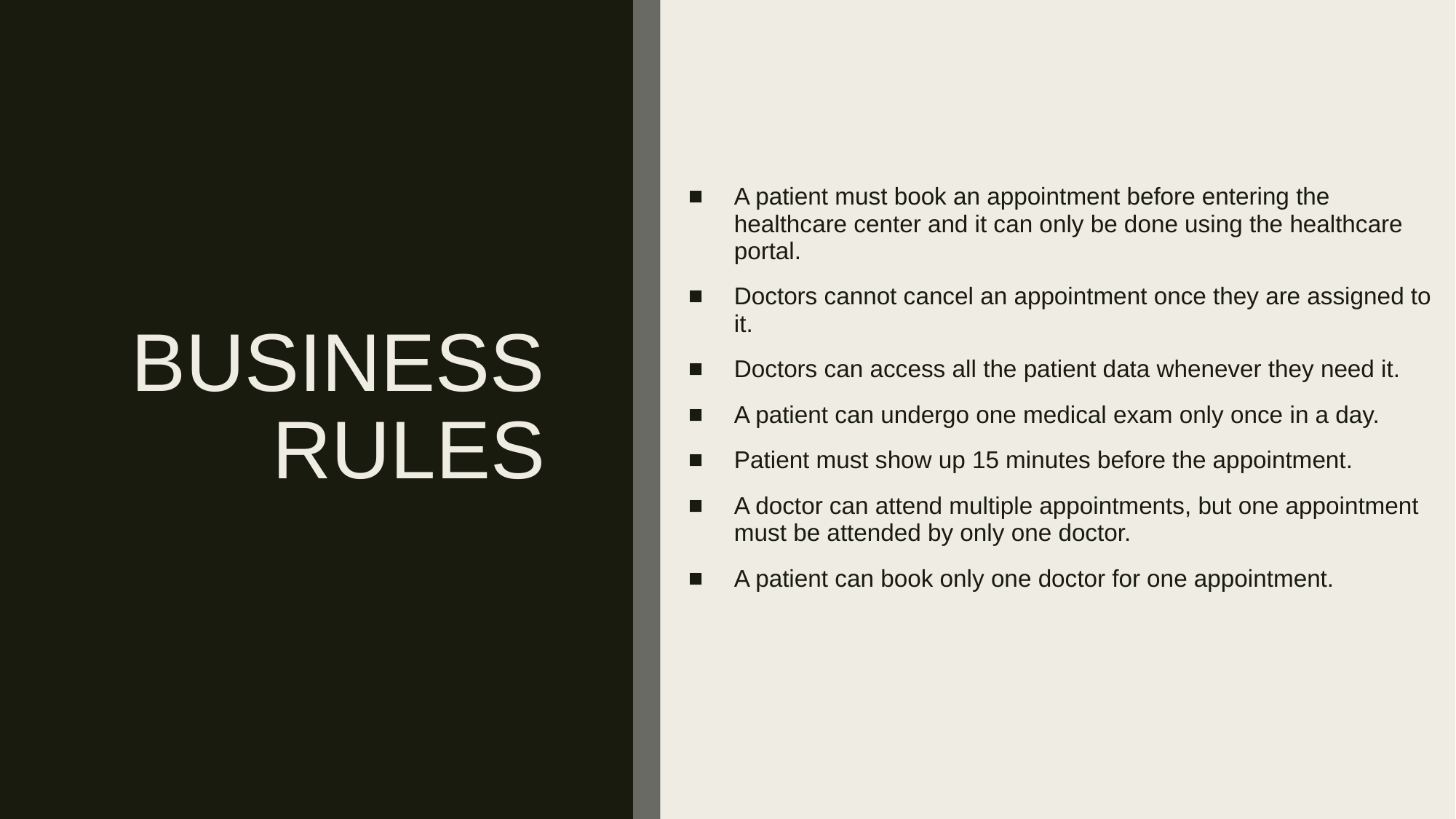

A patient must book an appointment before entering the healthcare center and it can only be done using the healthcare portal.
Doctors cannot cancel an appointment once they are assigned to it.
Doctors can access all the patient data whenever they need it.
A patient can undergo one medical exam only once in a day.
Patient must show up 15 minutes before the appointment.
A doctor can attend multiple appointments, but one appointment must be attended by only one doctor.
A patient can book only one doctor for one appointment.

# BUSINESS RULES